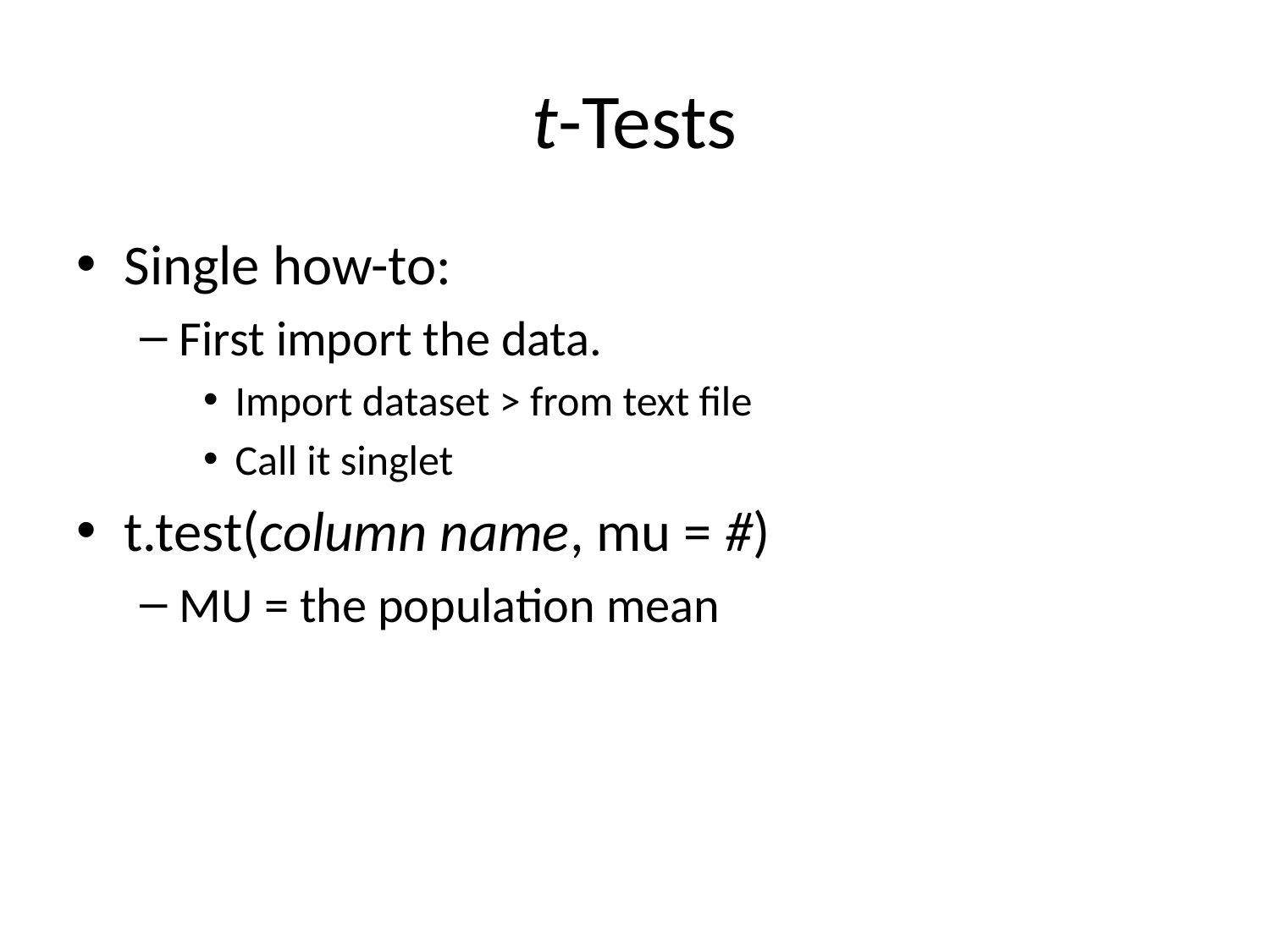

# t-Tests
Single how-to:
First import the data.
Import dataset > from text file
Call it singlet
t.test(column name, mu = #)
MU = the population mean